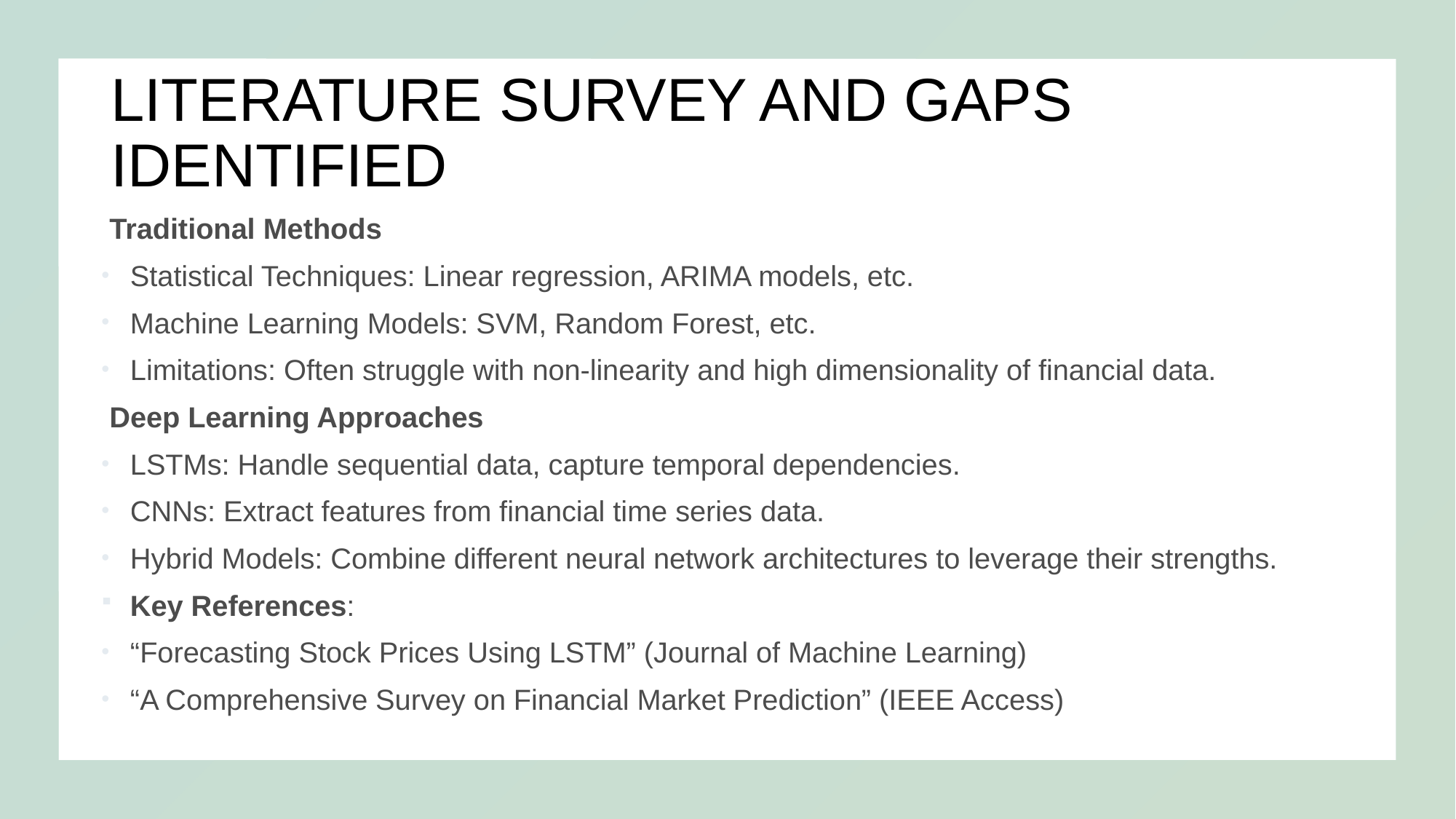

# LITERATURE SURVEY AND GAPS IDENTIFIED
 Traditional Methods
Statistical Techniques: Linear regression, ARIMA models, etc.
Machine Learning Models: SVM, Random Forest, etc.
Limitations: Often struggle with non-linearity and high dimensionality of financial data.
 Deep Learning Approaches
LSTMs: Handle sequential data, capture temporal dependencies.
CNNs: Extract features from financial time series data.
Hybrid Models: Combine different neural network architectures to leverage their strengths.
Key References:
“Forecasting Stock Prices Using LSTM” (Journal of Machine Learning)
“A Comprehensive Survey on Financial Market Prediction” (IEEE Access)